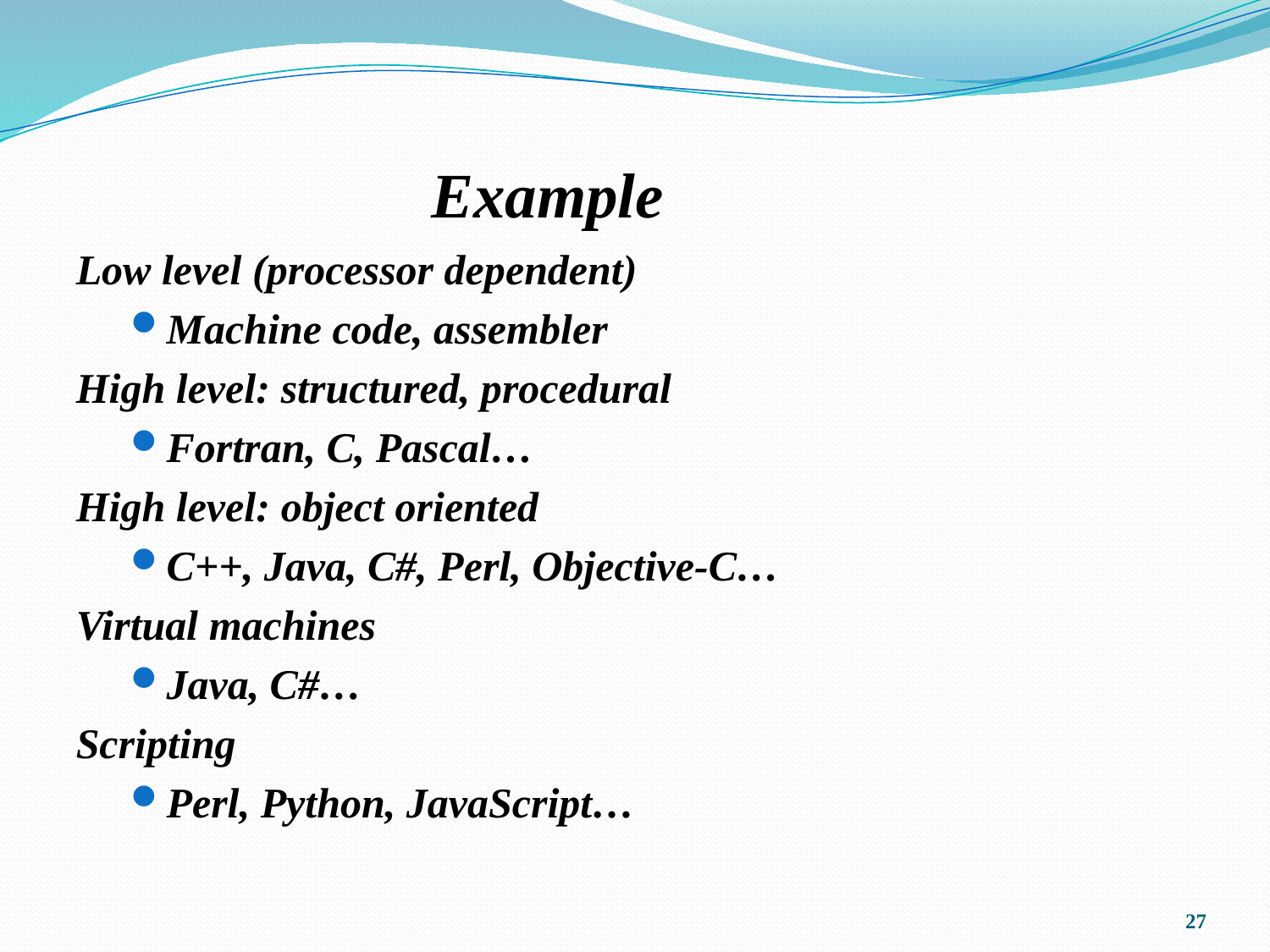

Example
Low level (processor dependent)
Machine code, assembler
High level: structured, procedural
Fortran, C, Pascal…
High level: object oriented
C++, Java, C#, Perl, Objective-C…
Virtual machines
Java, C#…
Scripting
Perl, Python, JavaScript…
27